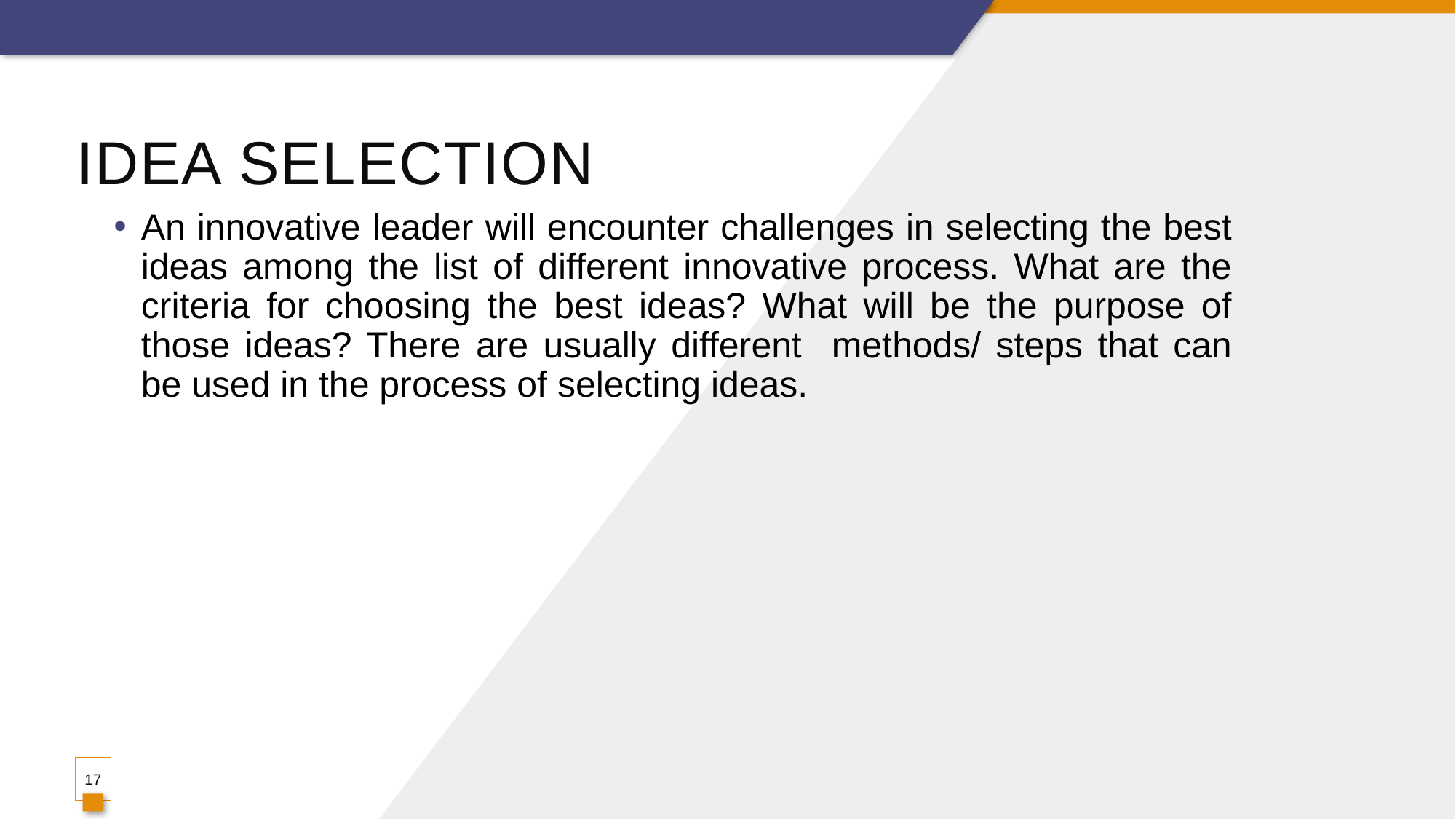

# IDEA selection
An innovative leader will encounter challenges in selecting the best ideas among the list of different innovative process. What are the criteria for choosing the best ideas? What will be the purpose of those ideas? There are usually different  methods/ steps that can be used in the process of selecting ideas.

17